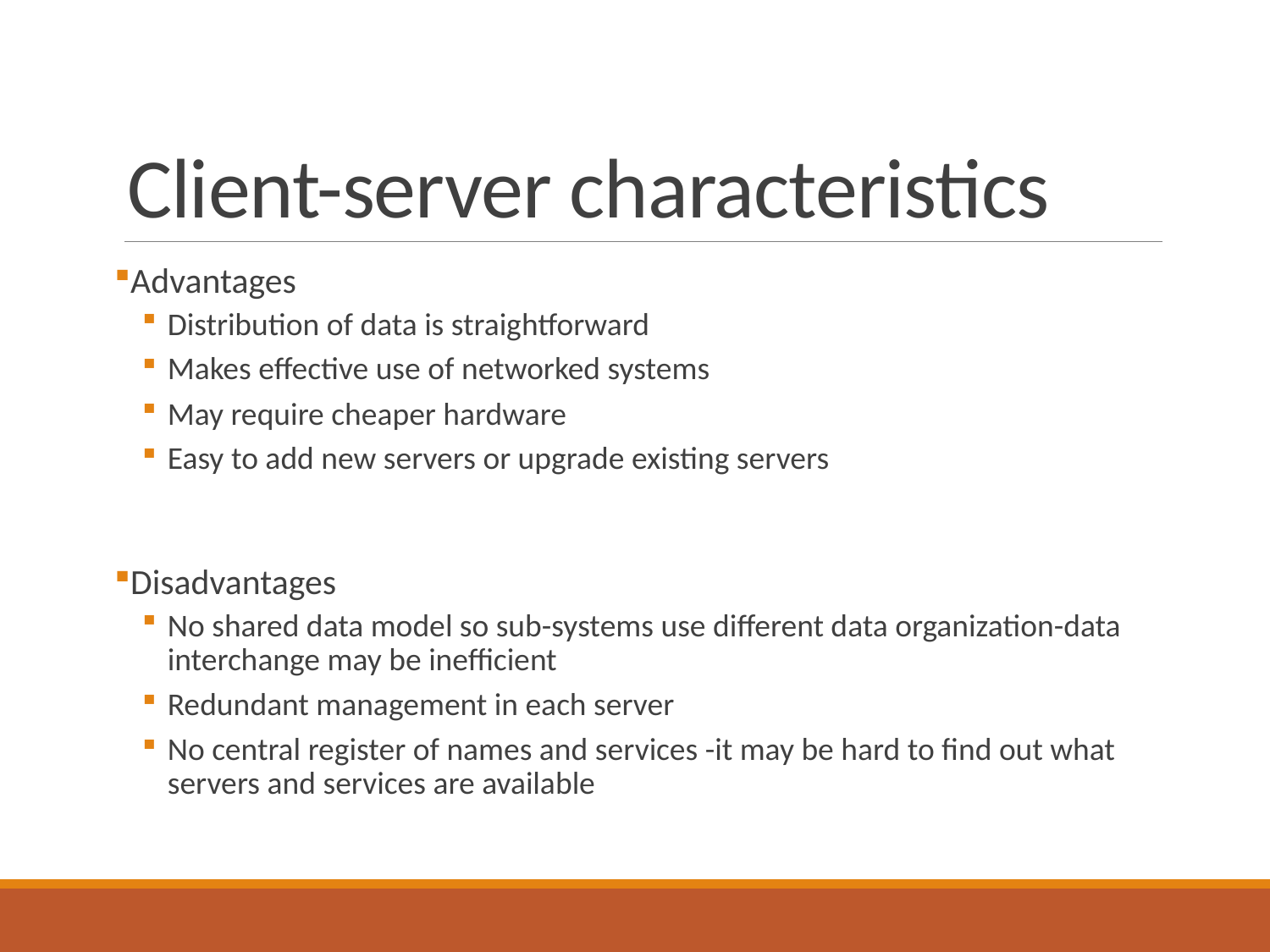

# Client-server characteristics
Advantages
Distribution of data is straightforward
Makes effective use of networked systems
May require cheaper hardware
Easy to add new servers or upgrade existing servers

Disadvantages
No shared data model so sub-systems use different data organization-data interchange may be inefficient
Redundant management in each server
No central register of names and services -it may be hard to find out what servers and services are available